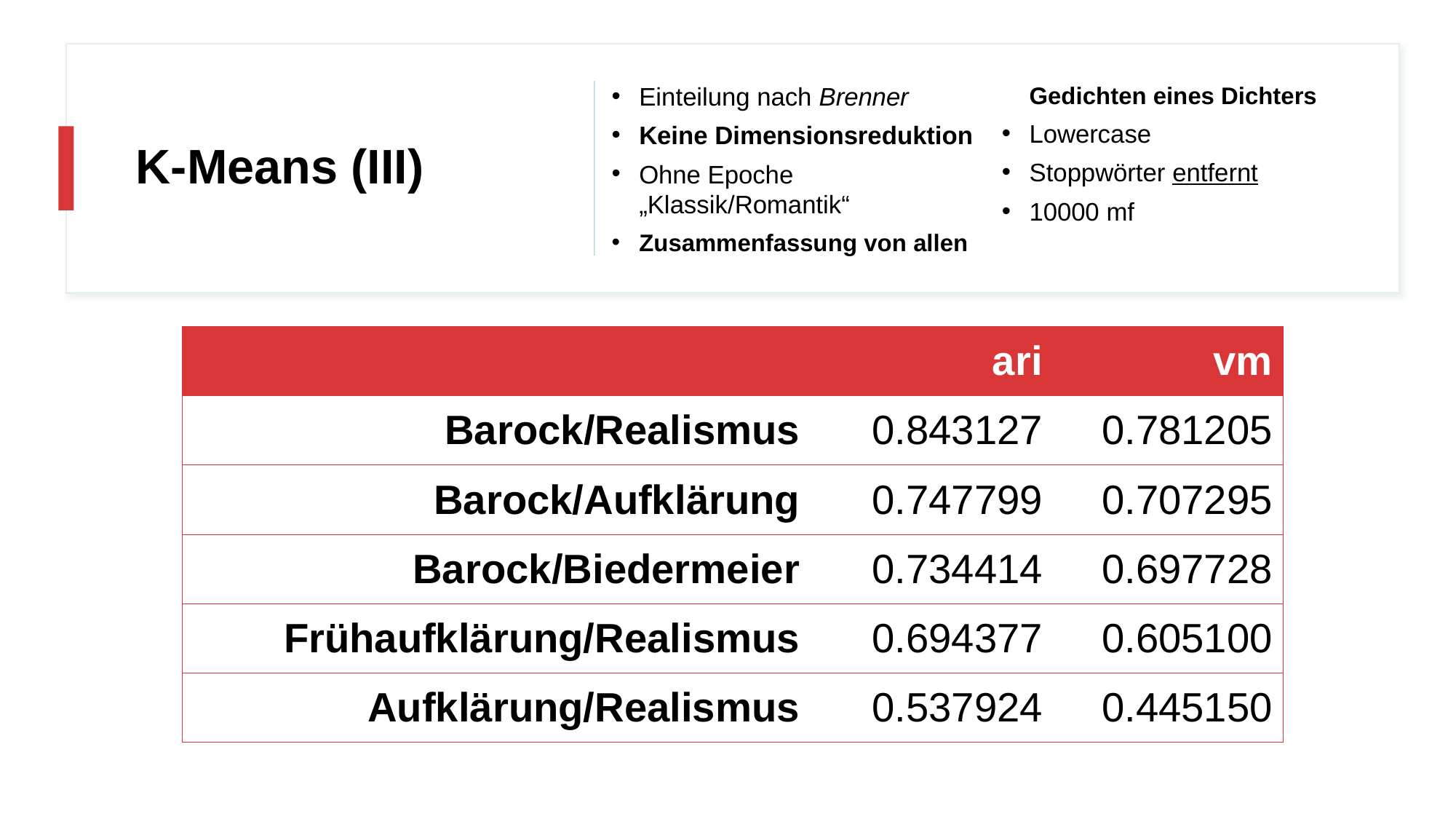

# K-Means (III)
Einteilung nach Brenner
Keine Dimensionsreduktion
Ohne Epoche „Klassik/Romantik“
Zusammenfassung von allen Gedichten eines Dichters
Lowercase
Stoppwörter entfernt
10000 mf

|  | ari | vm |
| --- | --- | --- |
| Barock/Realismus | 0.843127 | 0.781205 |
| Barock/Aufklärung | 0.747799 | 0.707295 |
| Barock/Biedermeier | 0.734414 | 0.697728 |
| Frühaufklärung/Realismus | 0.694377 | 0.605100 |
| Aufklärung/Realismus | 0.537924 | 0.445150 |